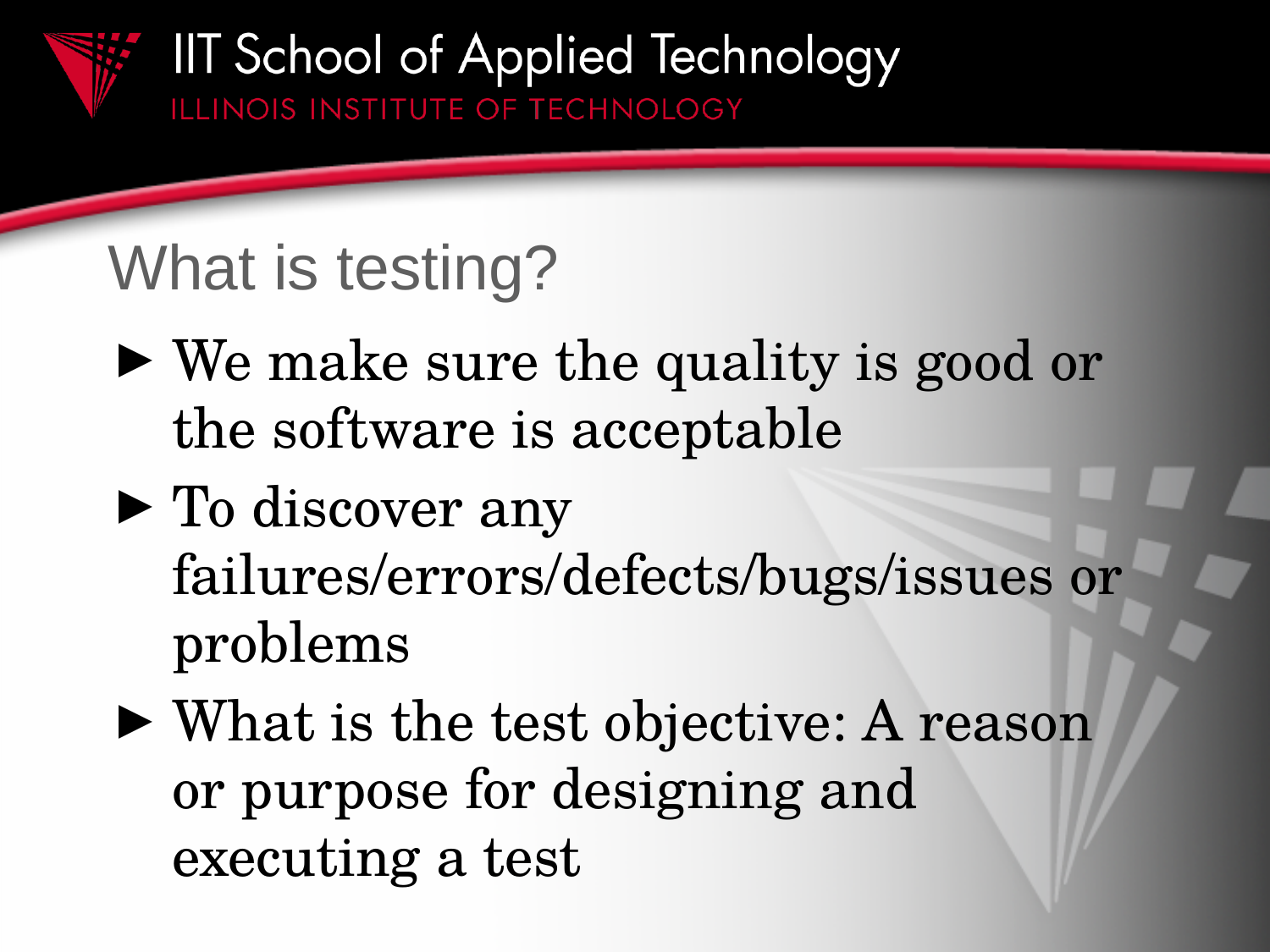

# What is testing?
We make sure the quality is good or the software is acceptable
To discover any failures/errors/defects/bugs/issues or problems
What is the test objective: A reason or purpose for designing and executing a test